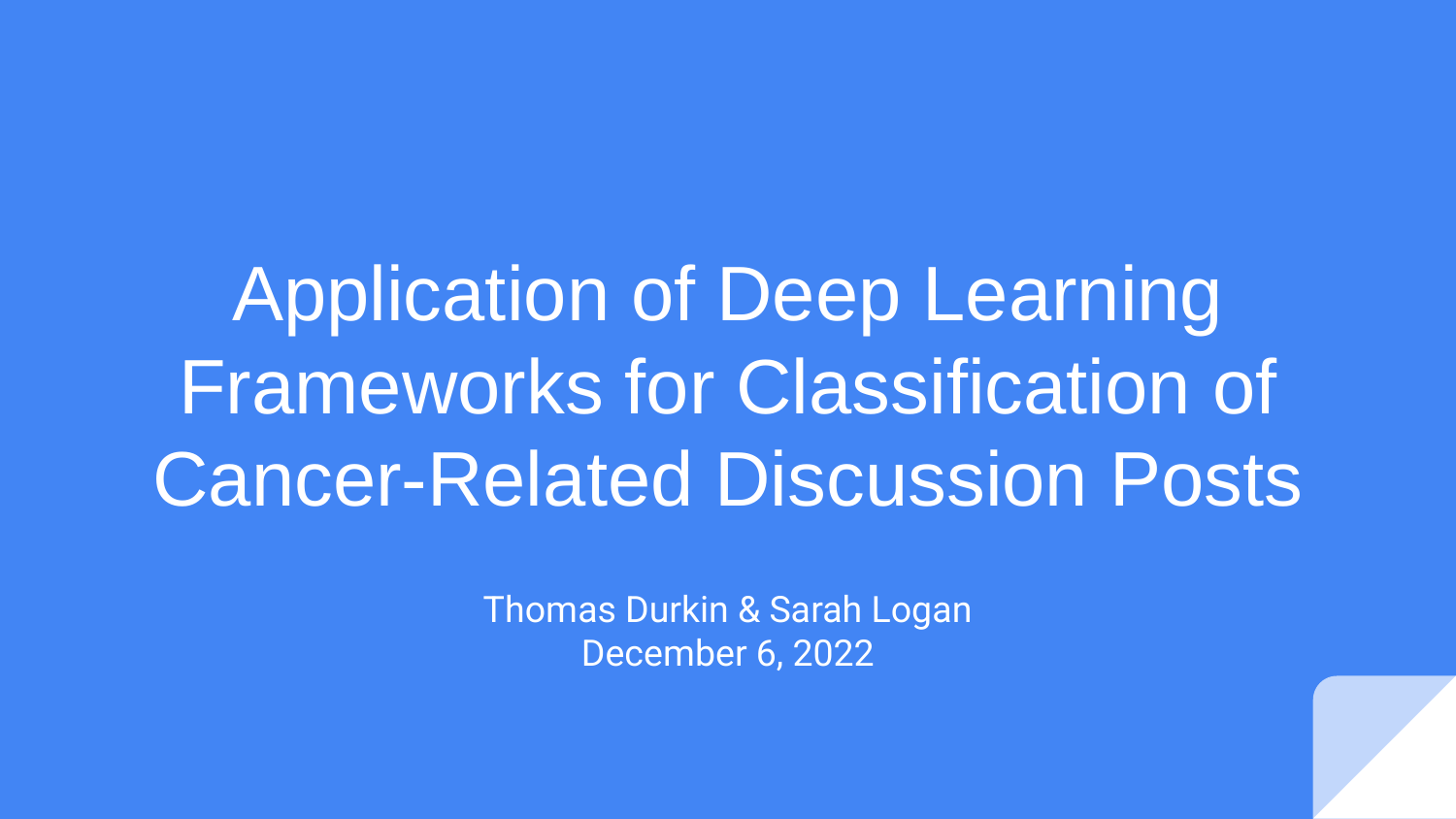

# Application of Deep Learning Frameworks for Classification of Cancer-Related Discussion Posts
Thomas Durkin & Sarah Logan
December 6, 2022